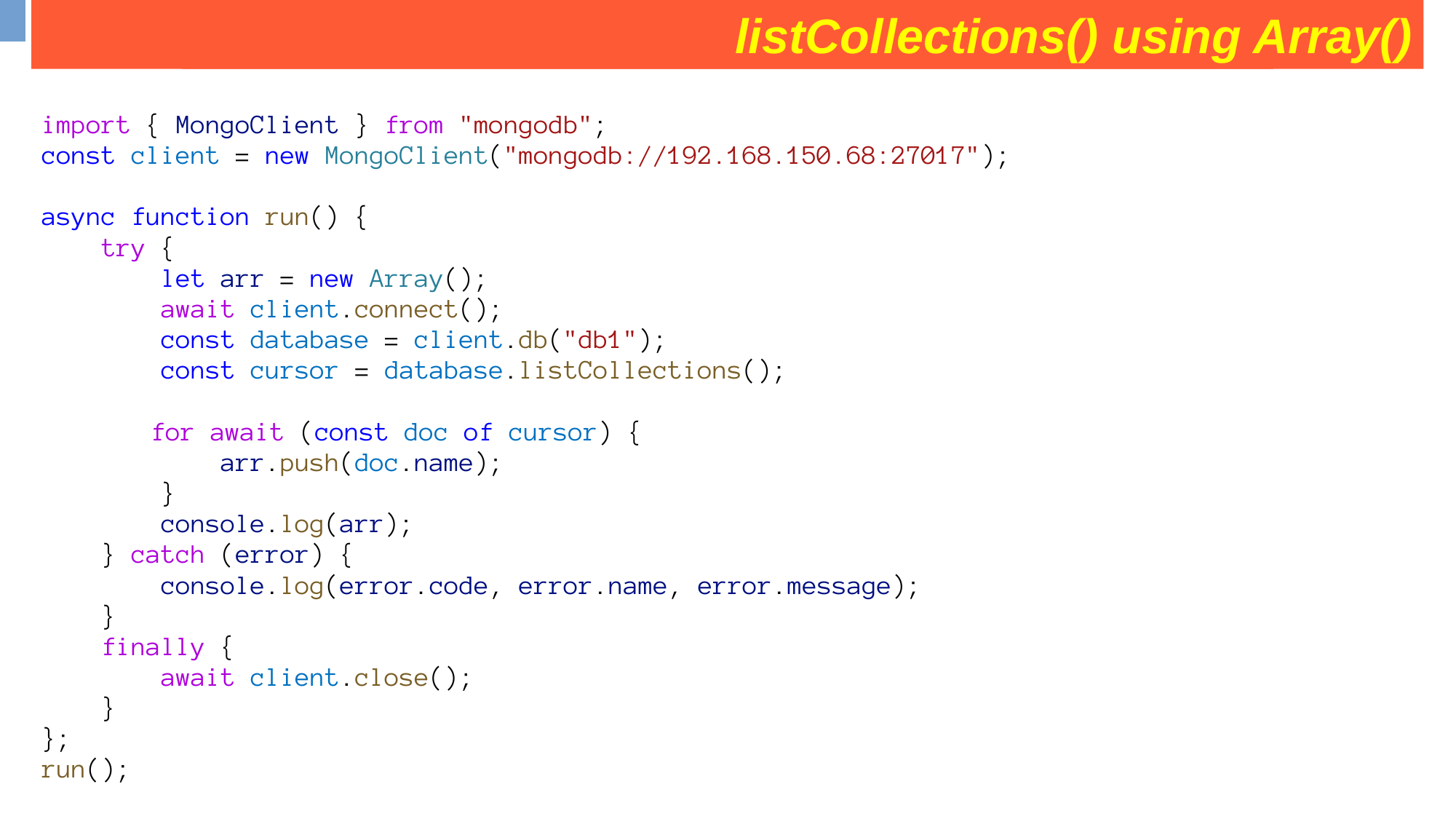

listCollections() using Array()
some operation on movies collection
import { MongoClient } from "mongodb";
const client = new MongoClient("mongodb://192.168.150.68:27017");

async function run() {
    try {
        let arr = new Array();
        await client.connect();
        const database = client.db("db1");
        const cursor = database.listCollections();

	for await (const doc of cursor) {
            arr.push(doc.name);
        }
        console.log(arr);
    } catch (error) {
        console.log(error.code, error.name, error.message);
    }
    finally {
        await client.close();
    }
};
run();